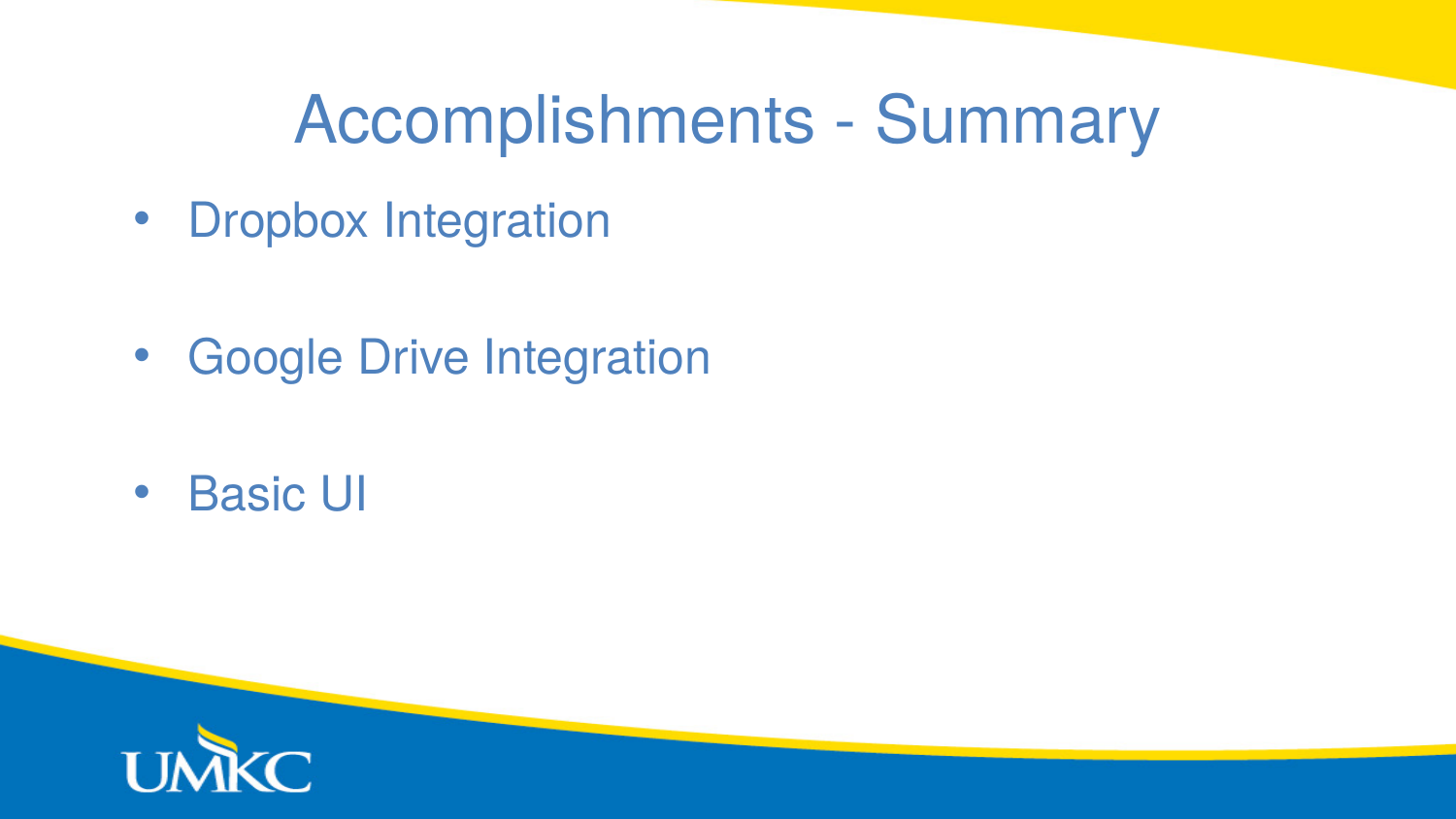

# Accomplishments - Summary
Dropbox Integration

Google Drive Integration

Basic UI